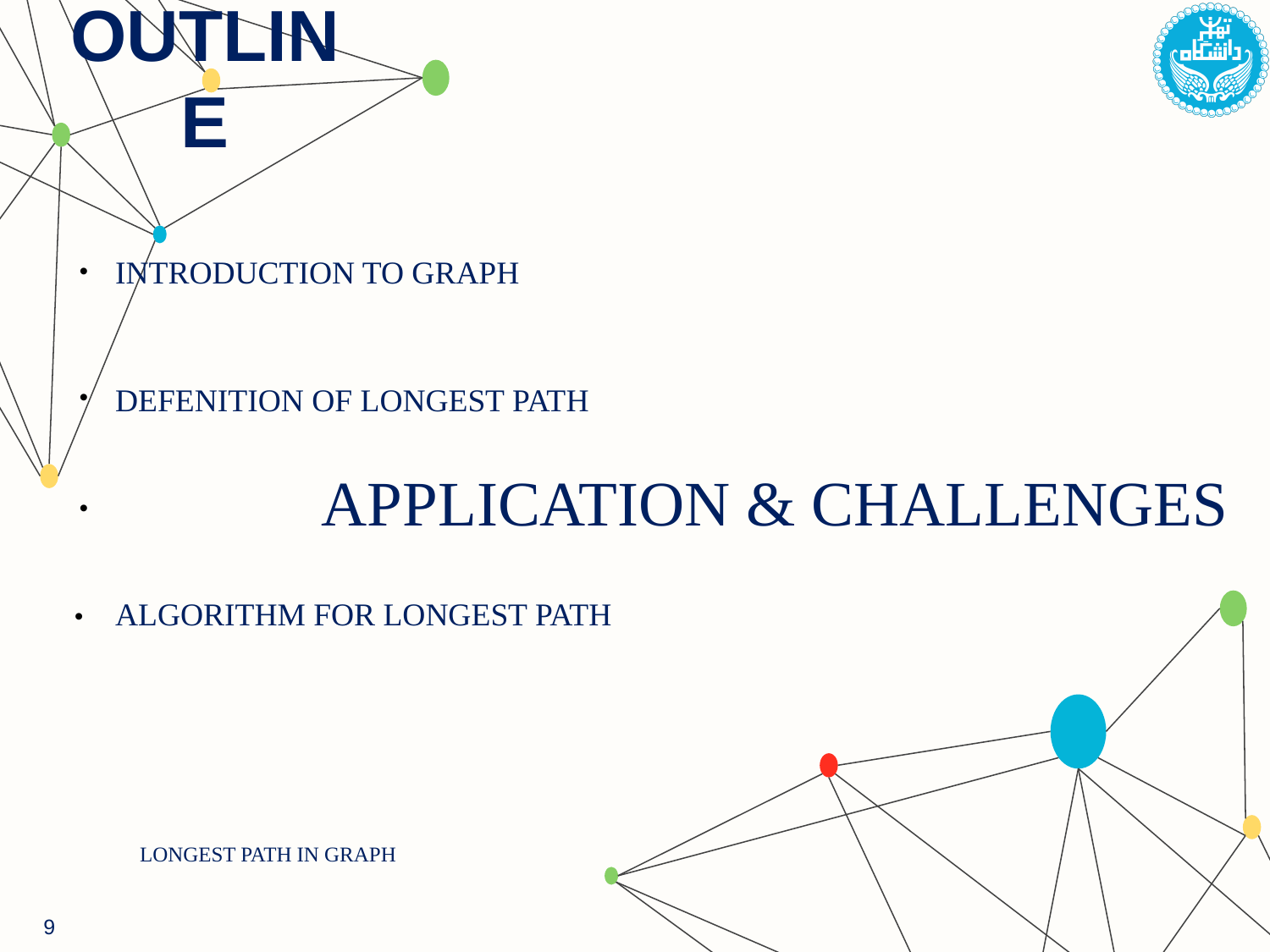

# OUTLINE
INTRODUCTION TO GRAPH

DEFENITION OF LONGEST PATH

APPLICATION & CHALLENGES

ALGORITHM FOR LONGEST PATH

LONGEST PATH IN GRAPH
9